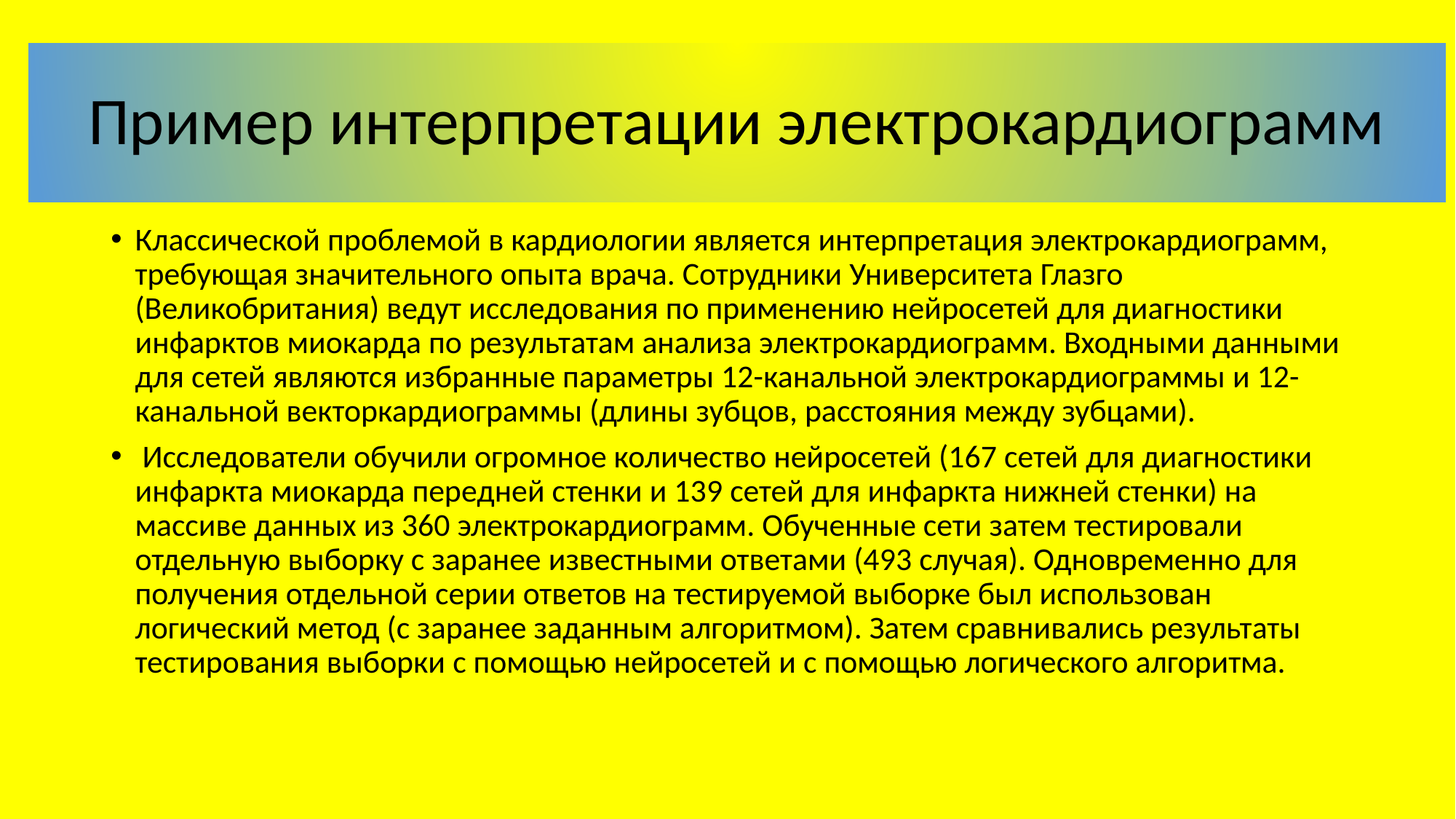

# Пример интерпретации электрокардиограмм
Классической проблемой в кардиологии является интерпретация электрокардиограмм, требующая значительного опыта врача. Сотрудники Университета Глазго (Великобритания) ведут исследования по применению нейросетей для диагностики инфарктов миокарда по результатам анализа электрокардиограмм. Входными данными для сетей являются избранные параметры 12-канальной электрокардиограммы и 12-канальной векторкардиограммы (длины зубцов, расстояния между зубцами).
 Исследователи обучили огромное количество нейросетей (167 сетей для диагностики инфаркта миокарда передней стенки и 139 сетей для инфаркта нижней стенки) на массиве данных из 360 электрокардиограмм. Обученные сети затем тестировали отдельную выборку с заранее известными ответами (493 случая). Одновременно для получения отдельной серии ответов на тестируемой выборке был использован логический метод (с заранее заданным алгоритмом). Затем сравнивались результаты тестирования выборки с помощью нейросетей и с помощью логического алгоритма.